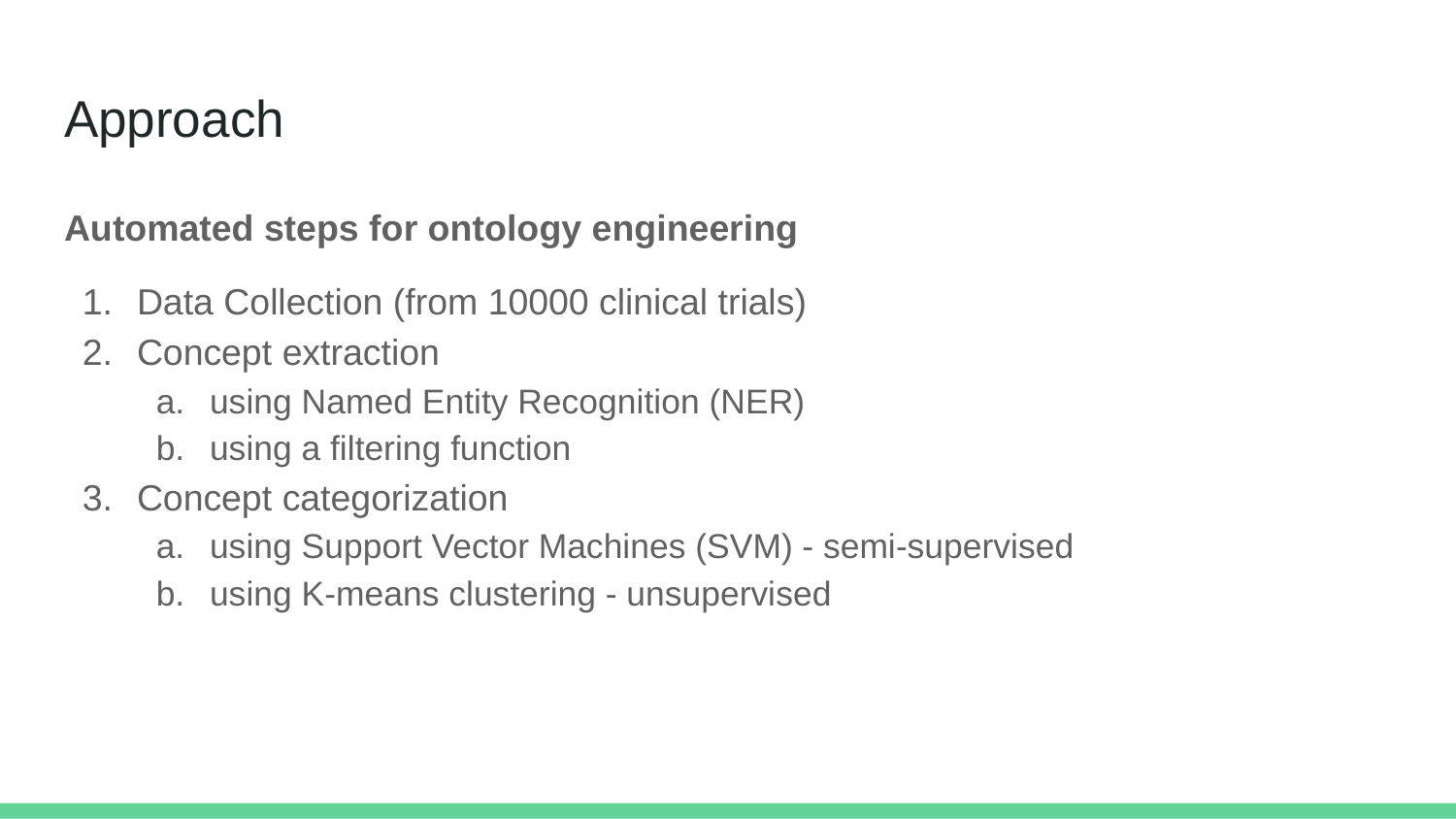

# Approach

Automated steps for ontology engineering
Data Collection (from 10000 clinical trials)
Concept extraction
using Named Entity Recognition (NER)
using a filtering function
Concept categorization
using Support Vector Machines (SVM) - semi-supervised
using K-means clustering - unsupervised